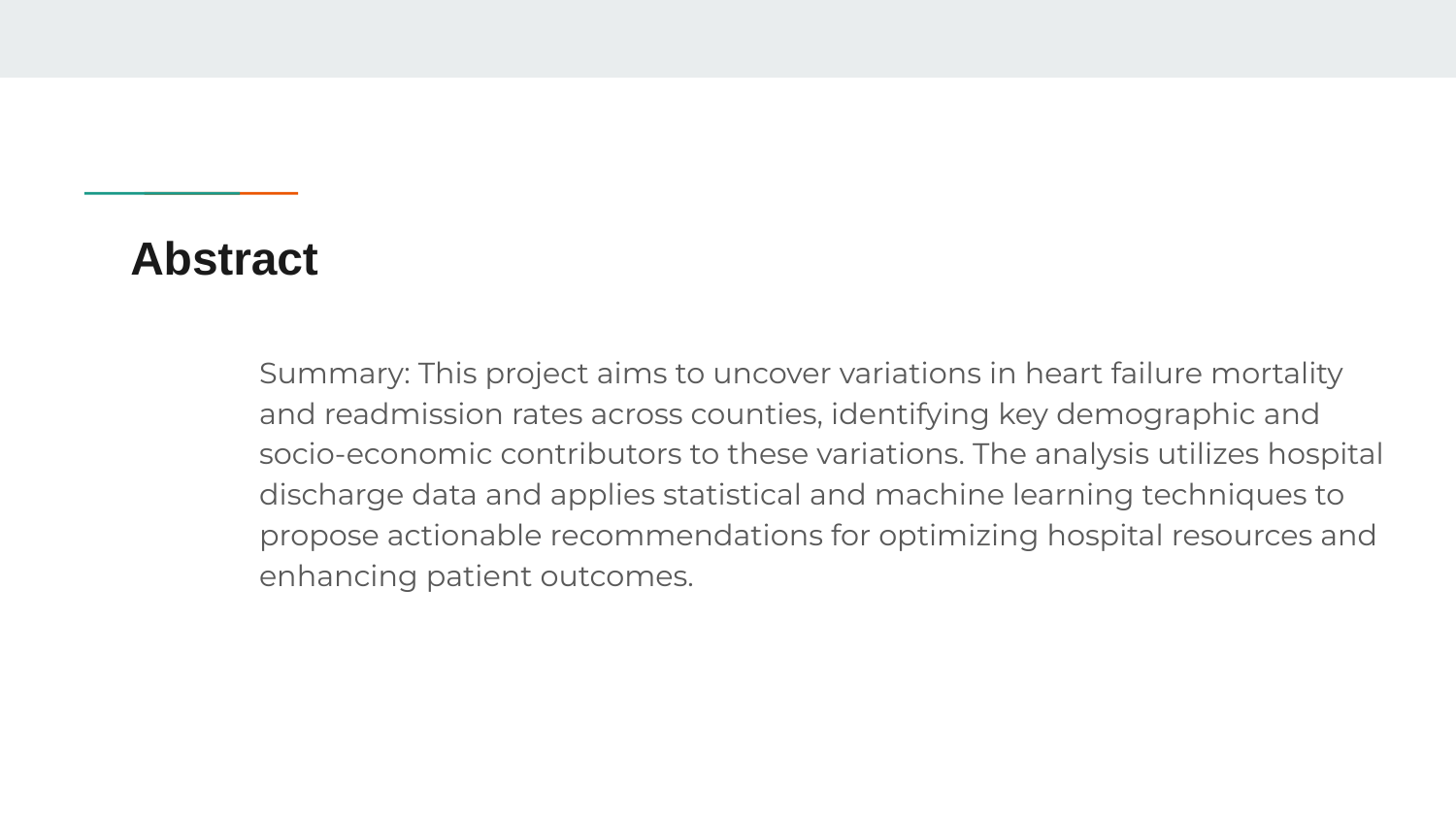

# Abstract
Summary: This project aims to uncover variations in heart failure mortality and readmission rates across counties, identifying key demographic and socio-economic contributors to these variations. The analysis utilizes hospital discharge data and applies statistical and machine learning techniques to propose actionable recommendations for optimizing hospital resources and enhancing patient outcomes.